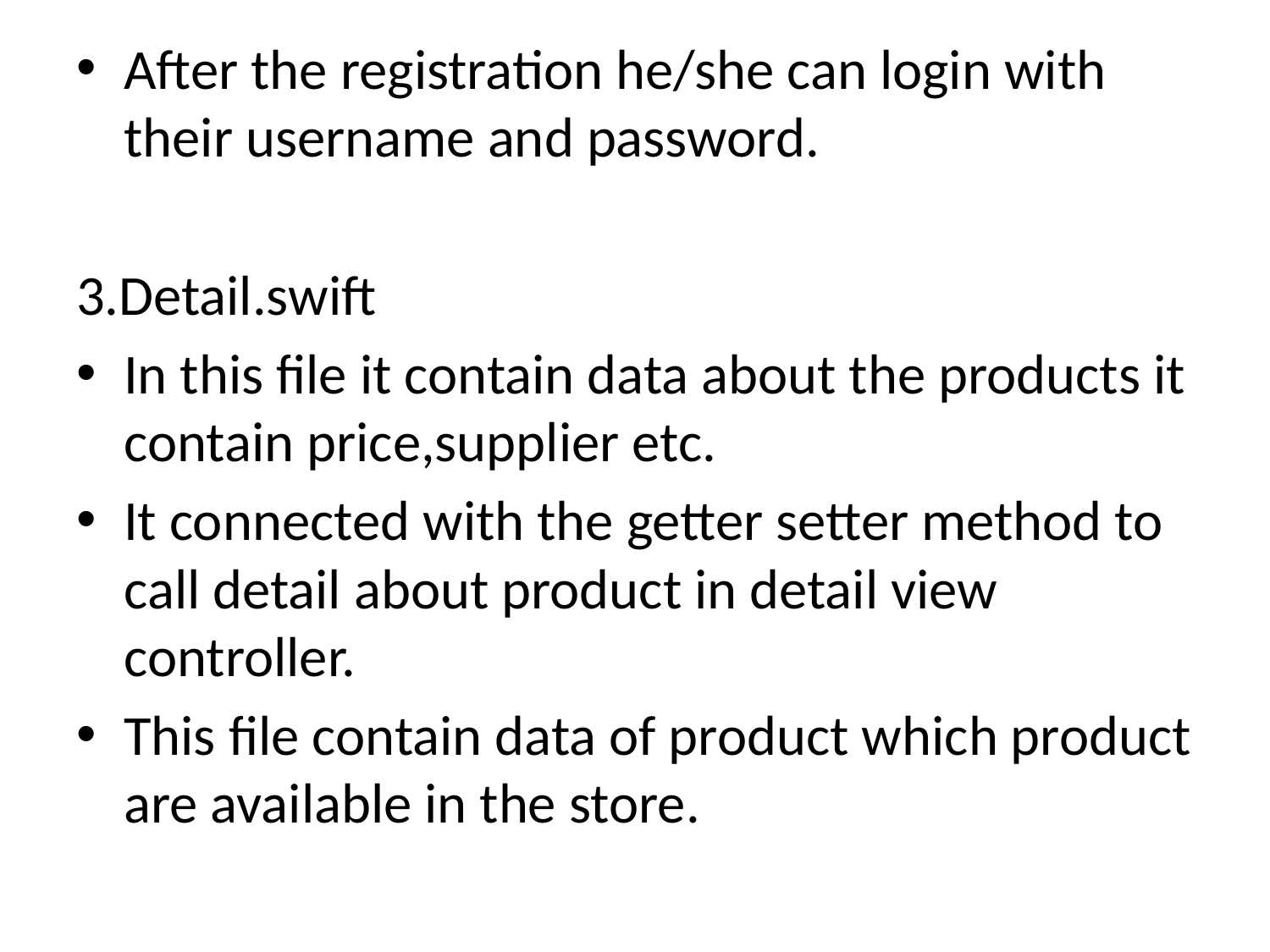

After the registration he/she can login with their username and password.

3.Detail.swift
In this file it contain data about the products it contain price,supplier etc.
It connected with the getter setter method to call detail about product in detail view controller.
This file contain data of product which product are available in the store.